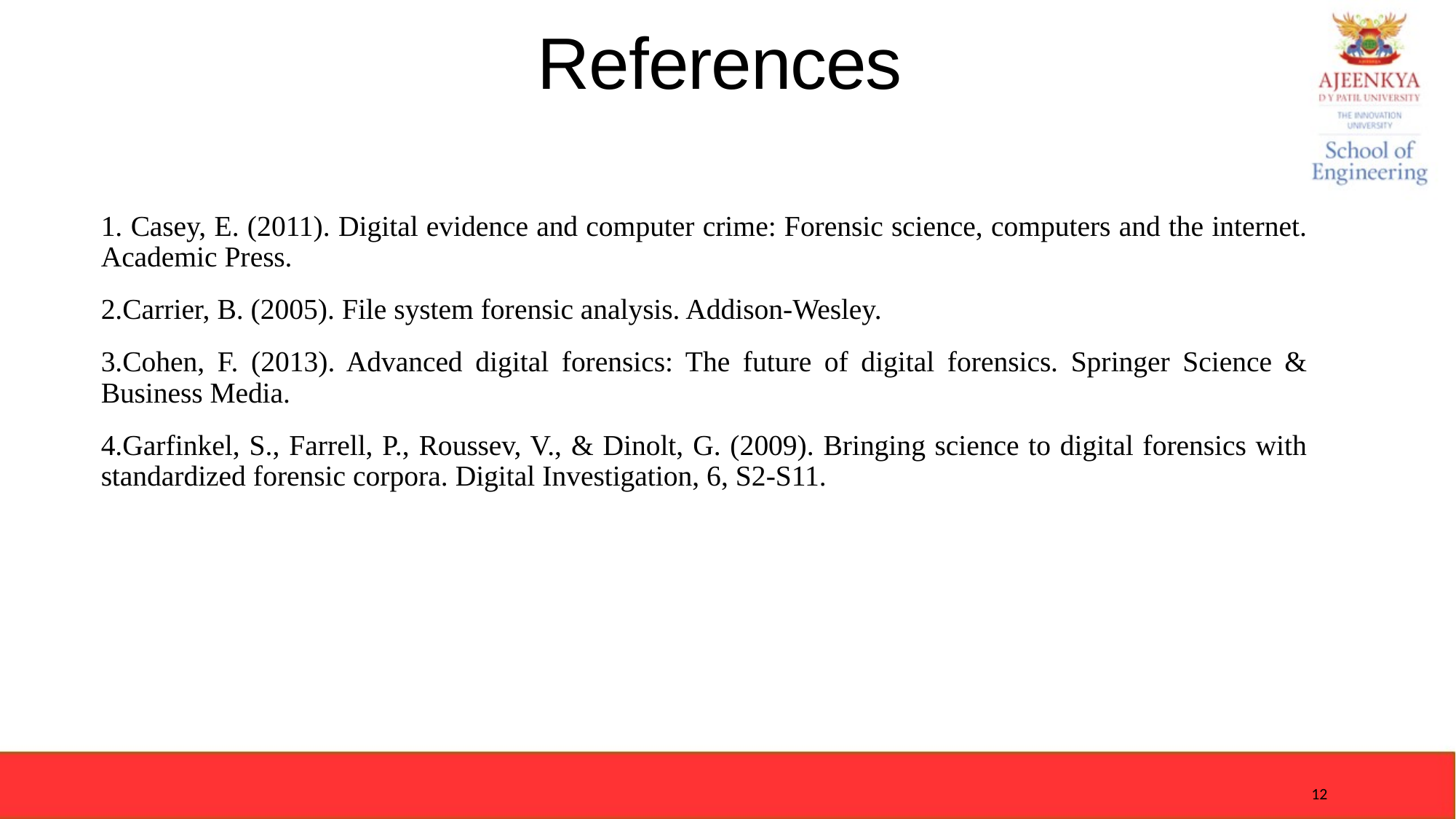

# References

1. Casey, E. (2011). Digital evidence and computer crime: Forensic science, computers and the internet. Academic Press.
2.Carrier, B. (2005). File system forensic analysis. Addison-Wesley.
3.Cohen, F. (2013). Advanced digital forensics: The future of digital forensics. Springer Science & Business Media.
4.Garfinkel, S., Farrell, P., Roussev, V., & Dinolt, G. (2009). Bringing science to digital forensics with standardized forensic corpora. Digital Investigation, 6, S2-S11.

12